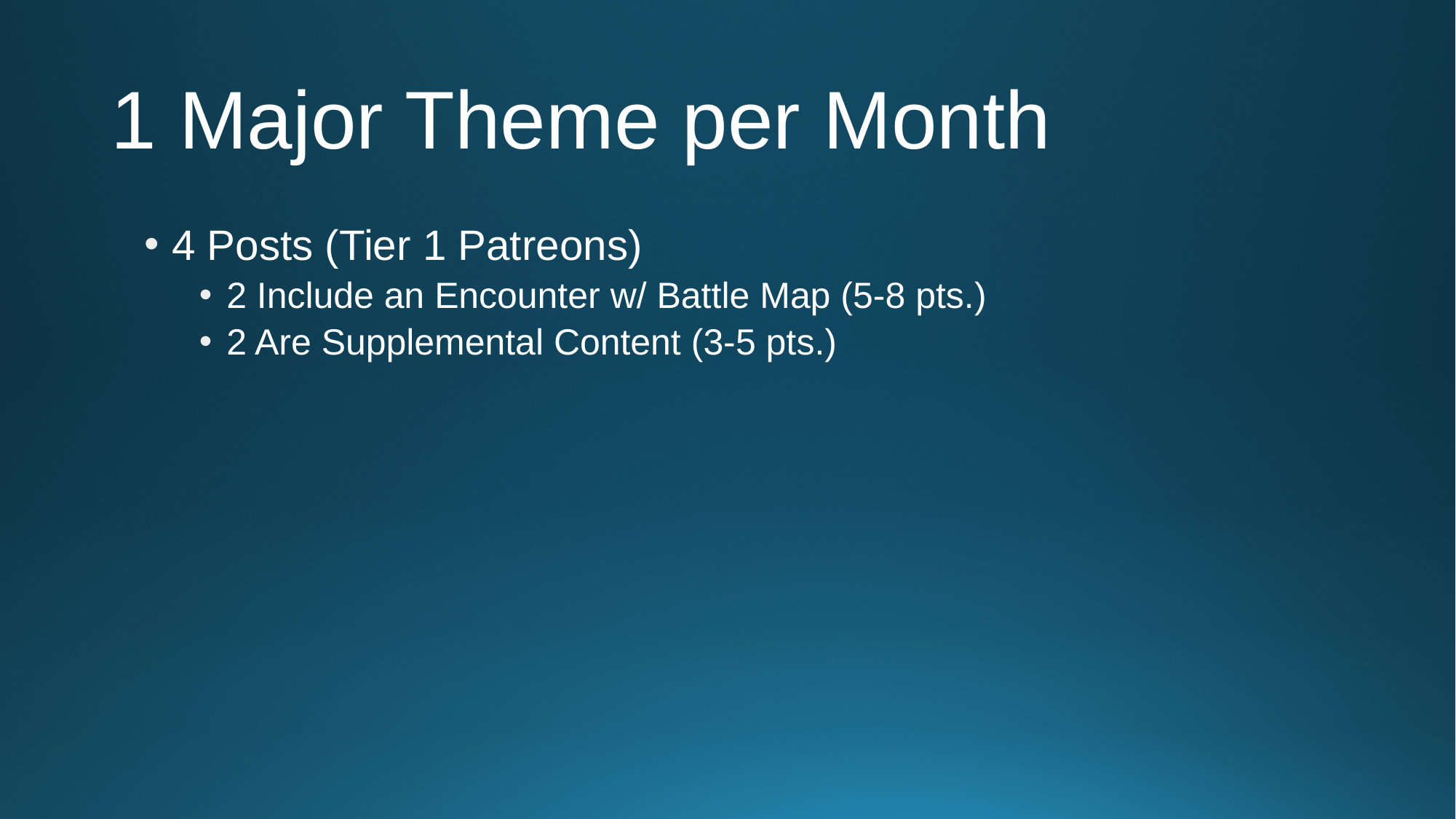

# 1 Major Theme per Month
4 Posts (Tier 1 Patreons)
2 Include an Encounter w/ Battle Map (5-8 pts.)
2 Are Supplemental Content (3-5 pts.)